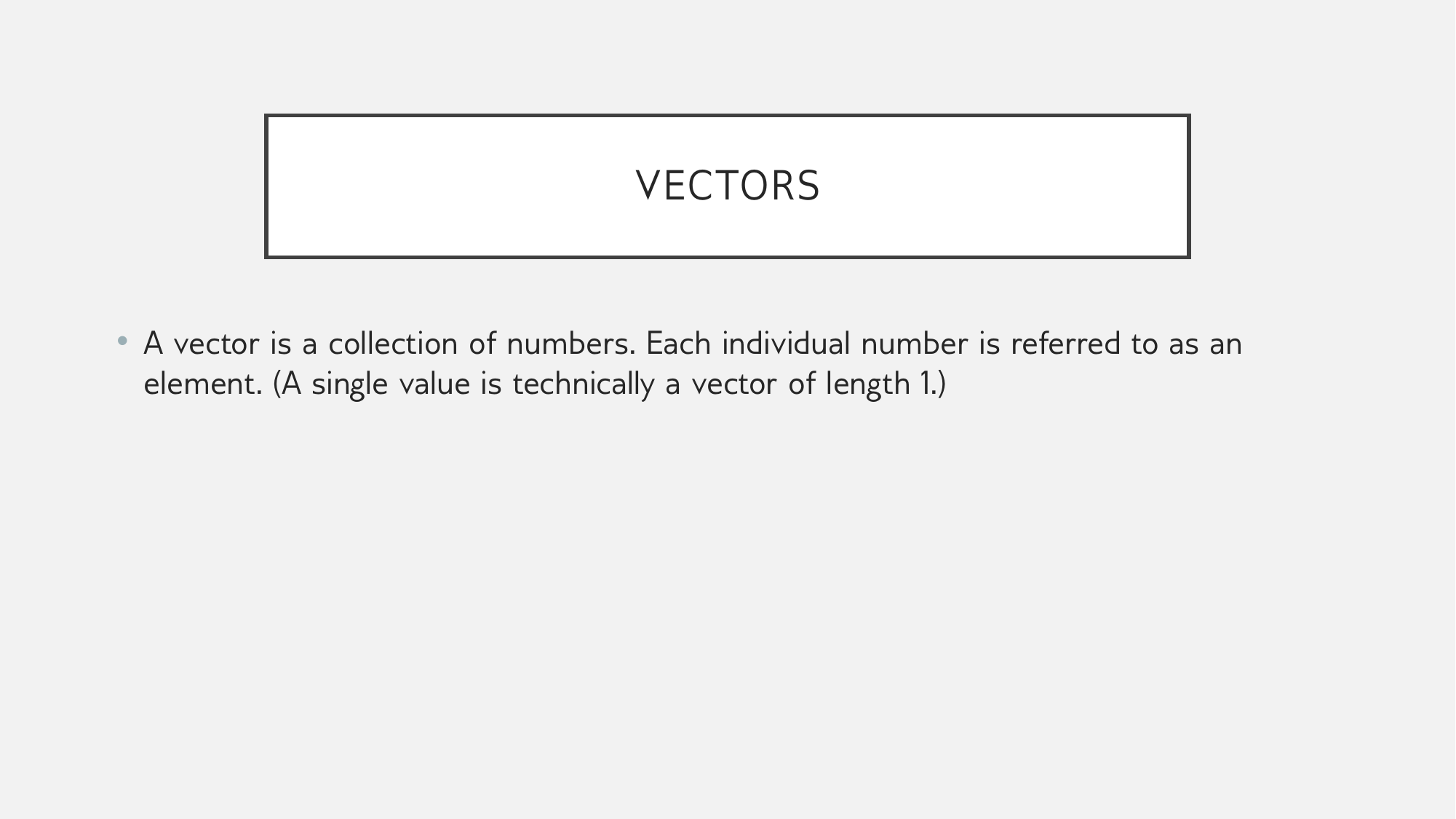

# Vectors
A vector is a collection of numbers. Each individual number is referred to as an element. (A single value is technically a vector of length 1.)